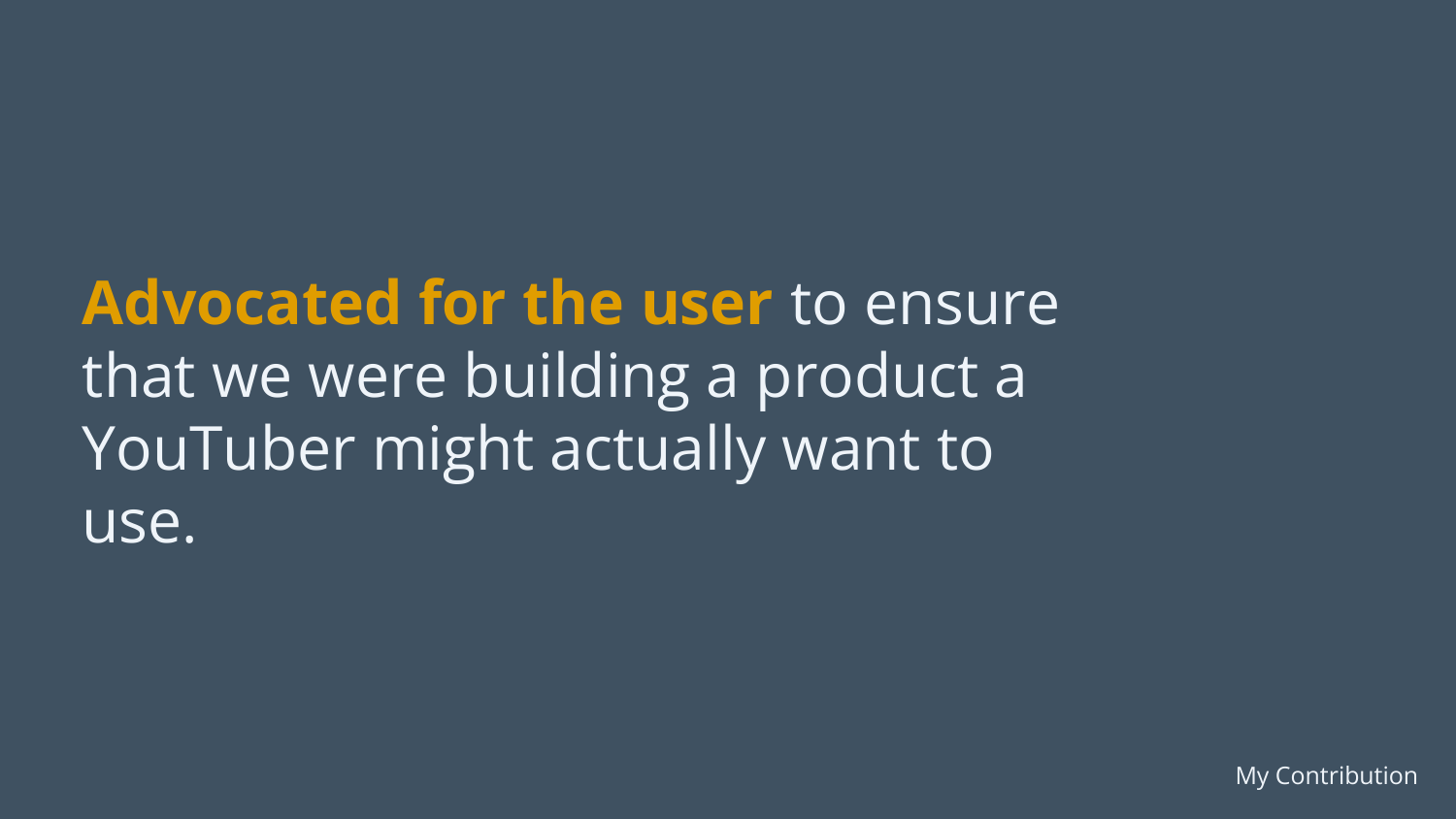

Advocated for the user to ensure that we were building a product a YouTuber might actually want to use.
My Contribution